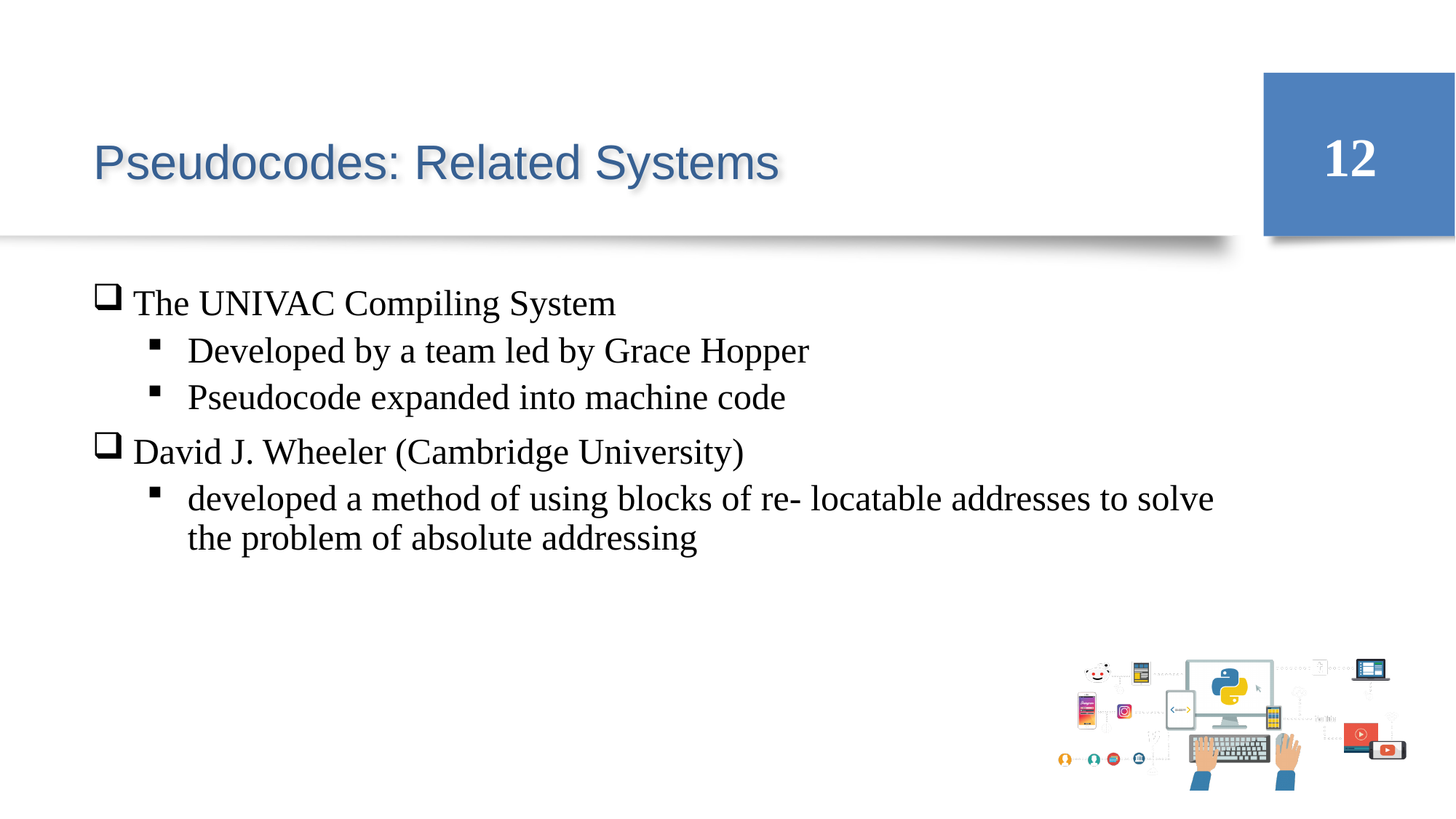

12
# Pseudocodes: Related Systems
The UNIVAC Compiling System
Developed by a team led by Grace Hopper
Pseudocode expanded into machine code
David J. Wheeler (Cambridge University)
developed a method of using blocks of re- locatable addresses to solve the problem of absolute addressing